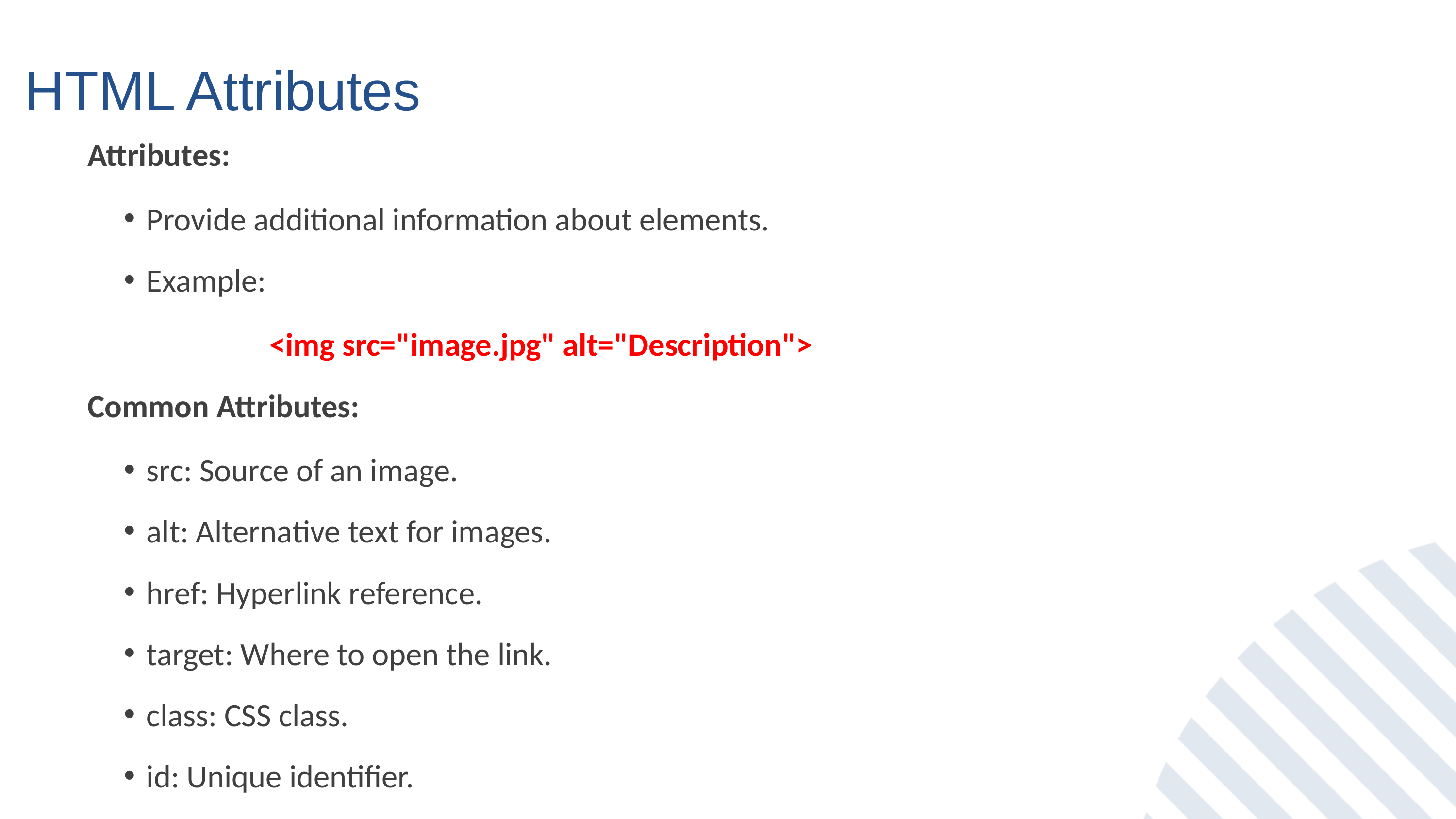

HTML Attributes
Attributes:
Provide additional information about elements.
Example:
                    <img src="image.jpg" alt="Description">
Common Attributes:
src: Source of an image.
alt: Alternative text for images.
href: Hyperlink reference.
target: Where to open the link.
class: CSS class.
id: Unique identifier.